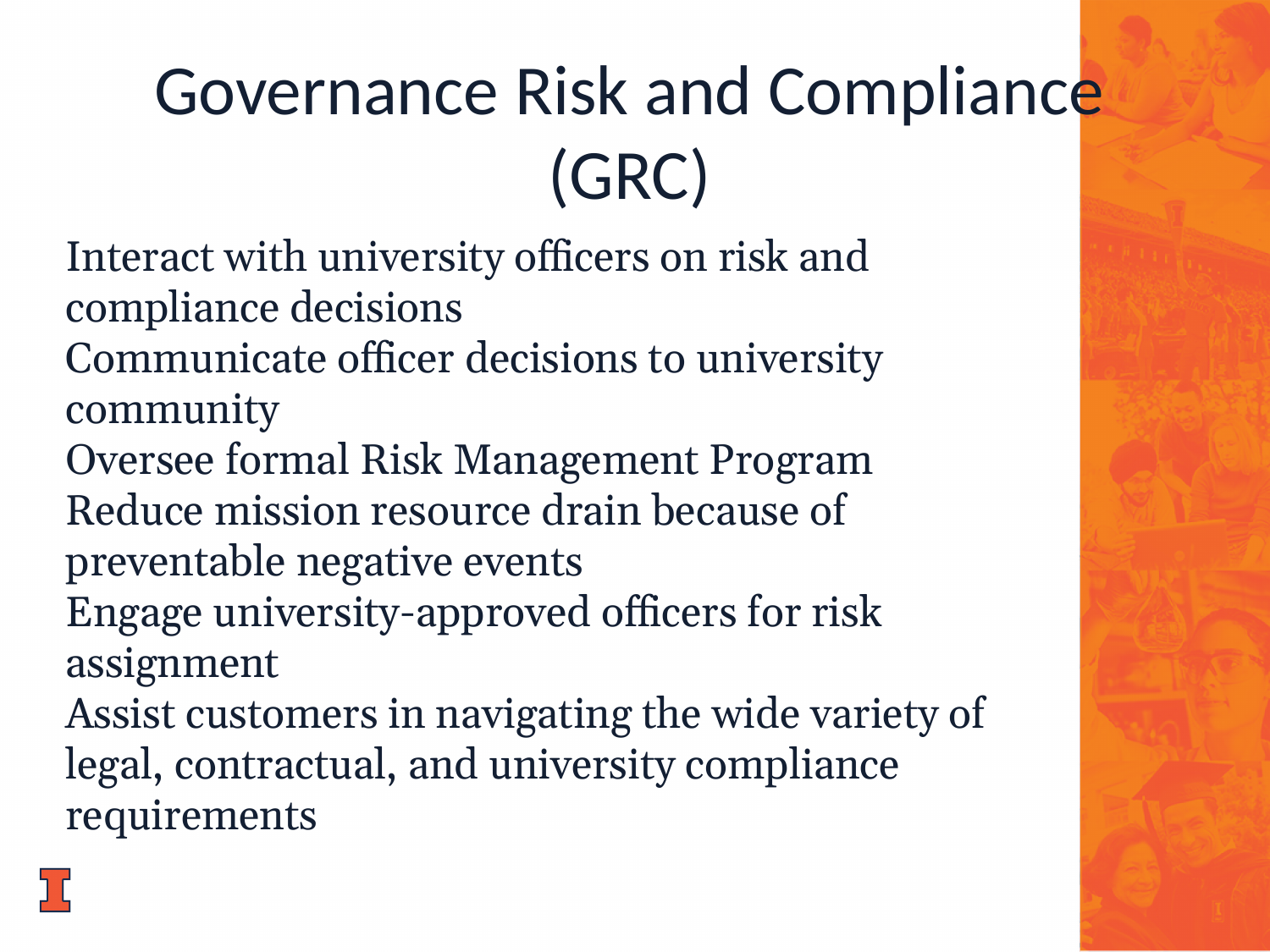

Governance Risk and Compliance (GRC)
Interact with university officers on risk and compliance decisions
Communicate officer decisions to university community
Oversee formal Risk Management Program
Reduce mission resource drain because of preventable negative events
Engage university-approved officers for risk assignment
Assist customers in navigating the wide variety of legal, contractual, and university compliance requirements